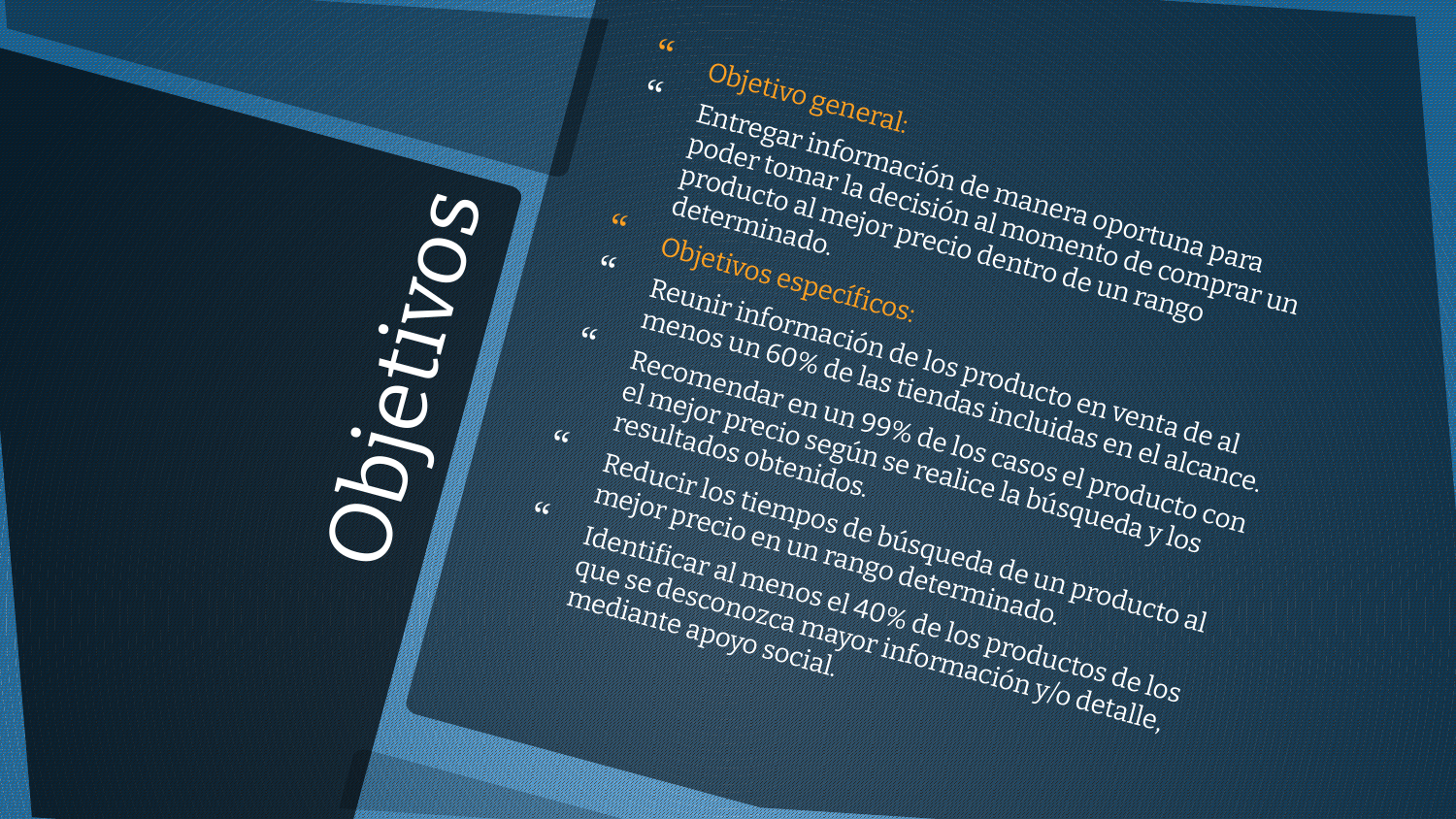

Objetivo general:
Entregar información de manera oportuna para poder tomar la decisión al momento de comprar un producto al mejor precio dentro de un rango determinado.
Objetivos específicos:
Reunir información de los producto en venta de al menos un 60% de las tiendas incluidas en el alcance.
Recomendar en un 99% de los casos el producto con el mejor precio según se realice la búsqueda y los resultados obtenidos.
Reducir los tiempos de búsqueda de un producto al mejor precio en un rango determinado.
Identificar al menos el 40% de los productos de los que se desconozca mayor información y/o detalle, mediante apoyo social.

# Objetivos